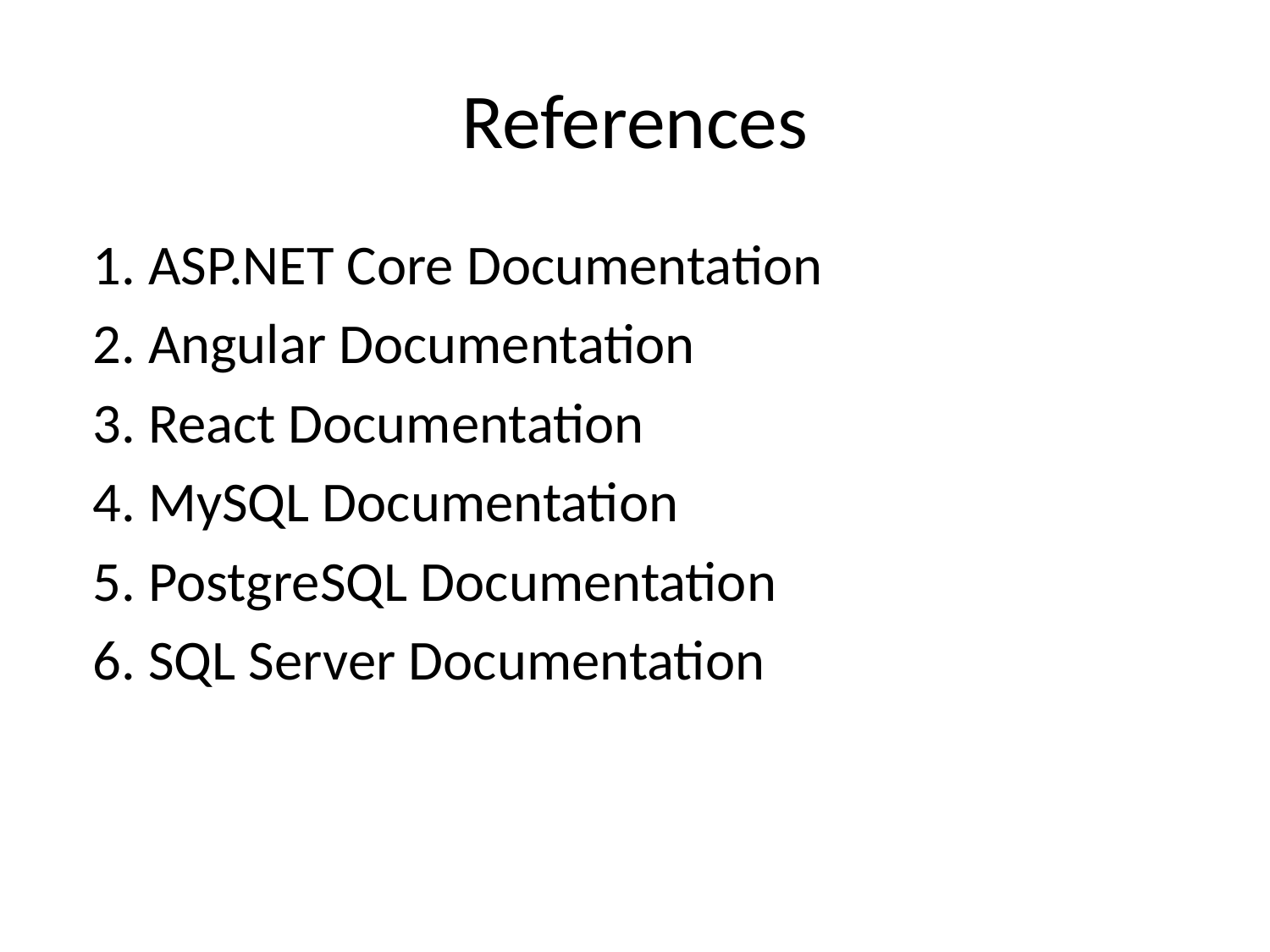

# References
1. ASP.NET Core Documentation
2. Angular Documentation
3. React Documentation
4. MySQL Documentation
5. PostgreSQL Documentation
6. SQL Server Documentation